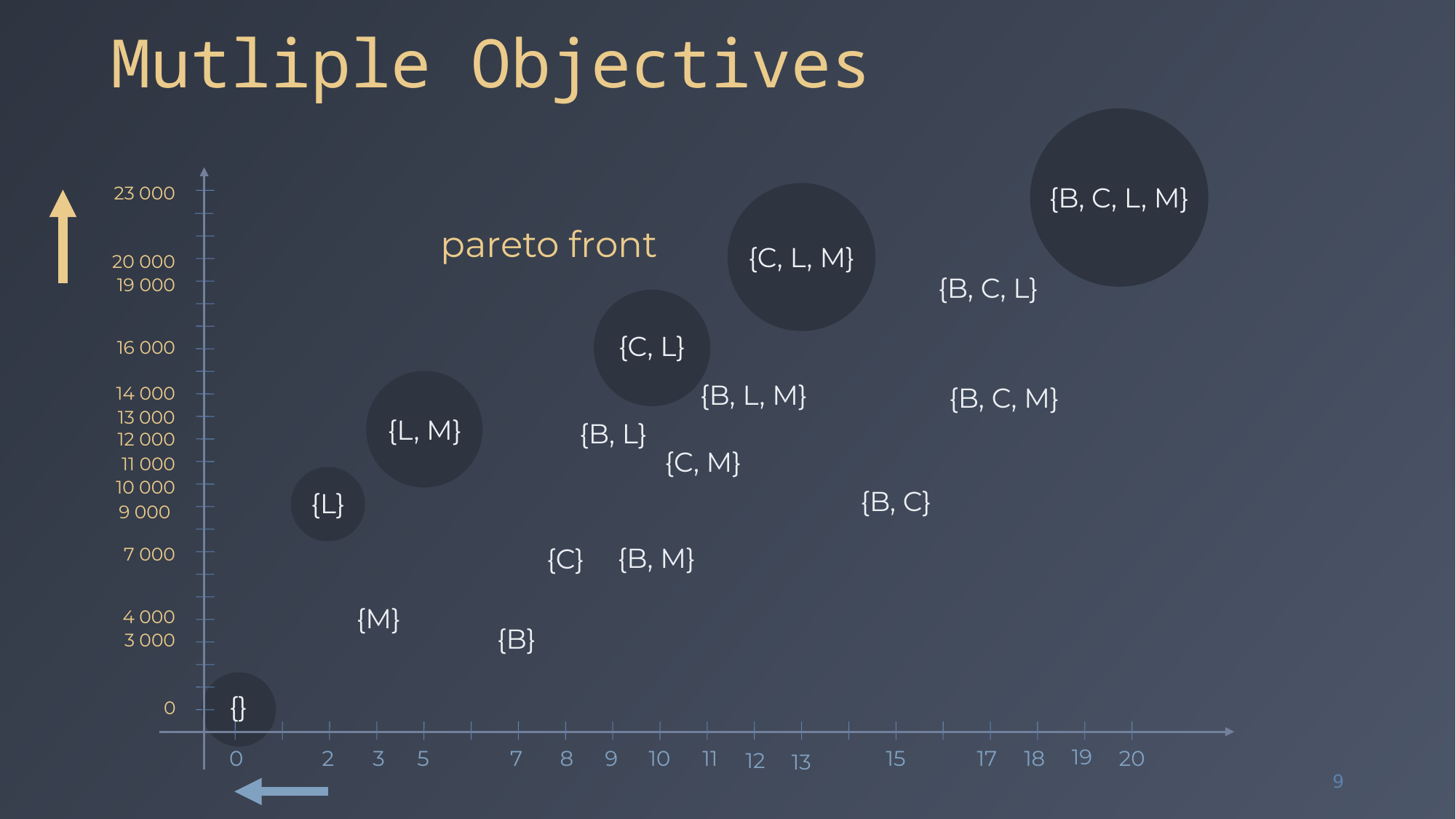

# Mutliple Objectives

{B, C, L, M}
23 000

pareto front
{C, L, M}
20 000
{B, C, L}
19 000

{C, L}
16 000

{B, L, M}
{B, C, M}
14 000
13 000
{L, M}
{B, L}
12 000
{C, M}
11 000

10 000
{B, C}
{L}
9 000
{B, M}
{C}
7 000
{M}
4 000
{B}
3 000

{}
0
19
0
2
3
5
7
8
9
10
11
15
17
18
20
12
13
9